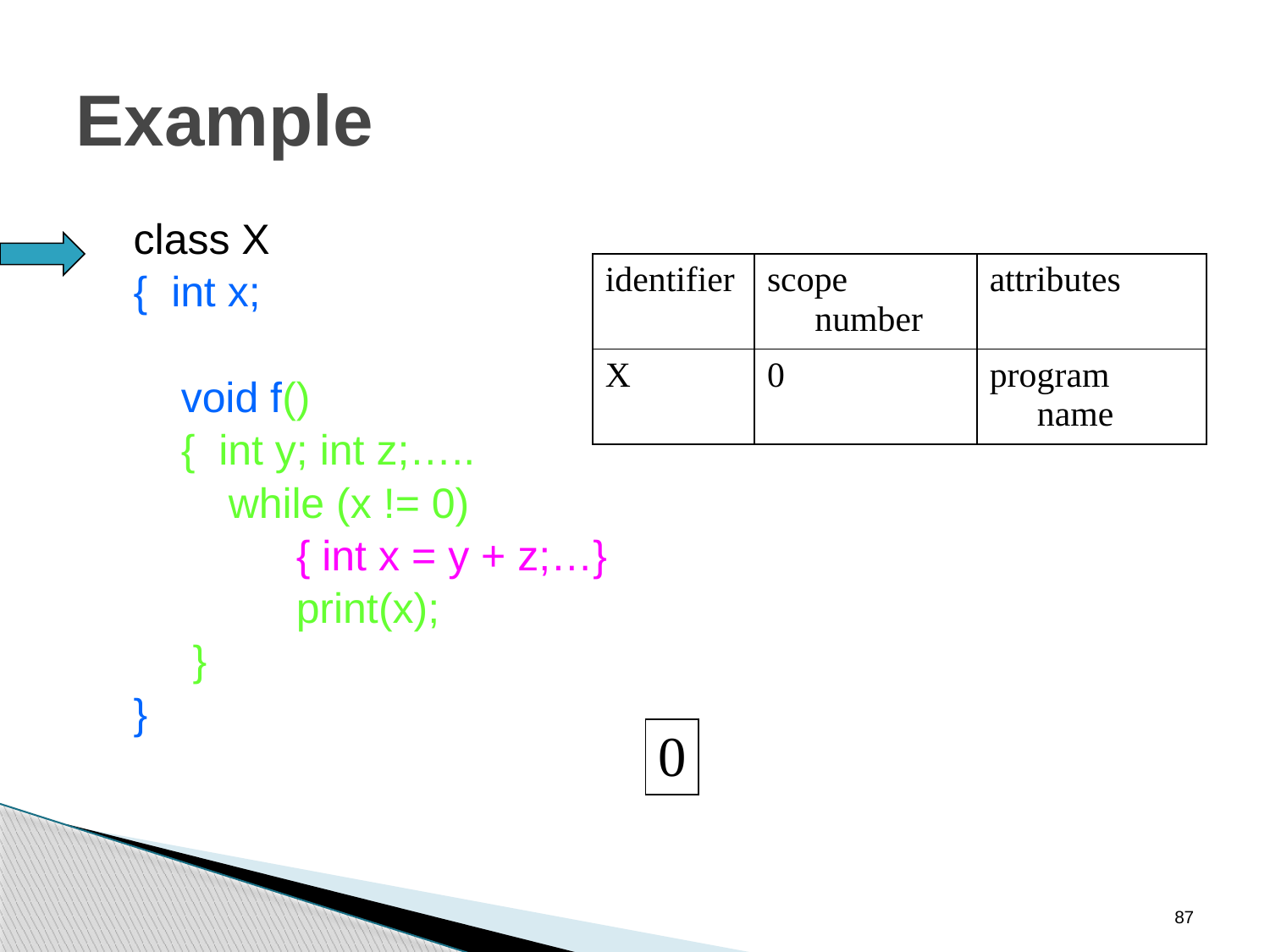

# Example
class X
{  int x;

    void f()
    {  int y; int z;…..
        while (x != 0)
		{ int x = y + z;…}
		print(x);
     }
}

| identifier | scope number | attributes |
| --- | --- | --- |
| X | 0 | program name |

| 0 |
| --- |
87